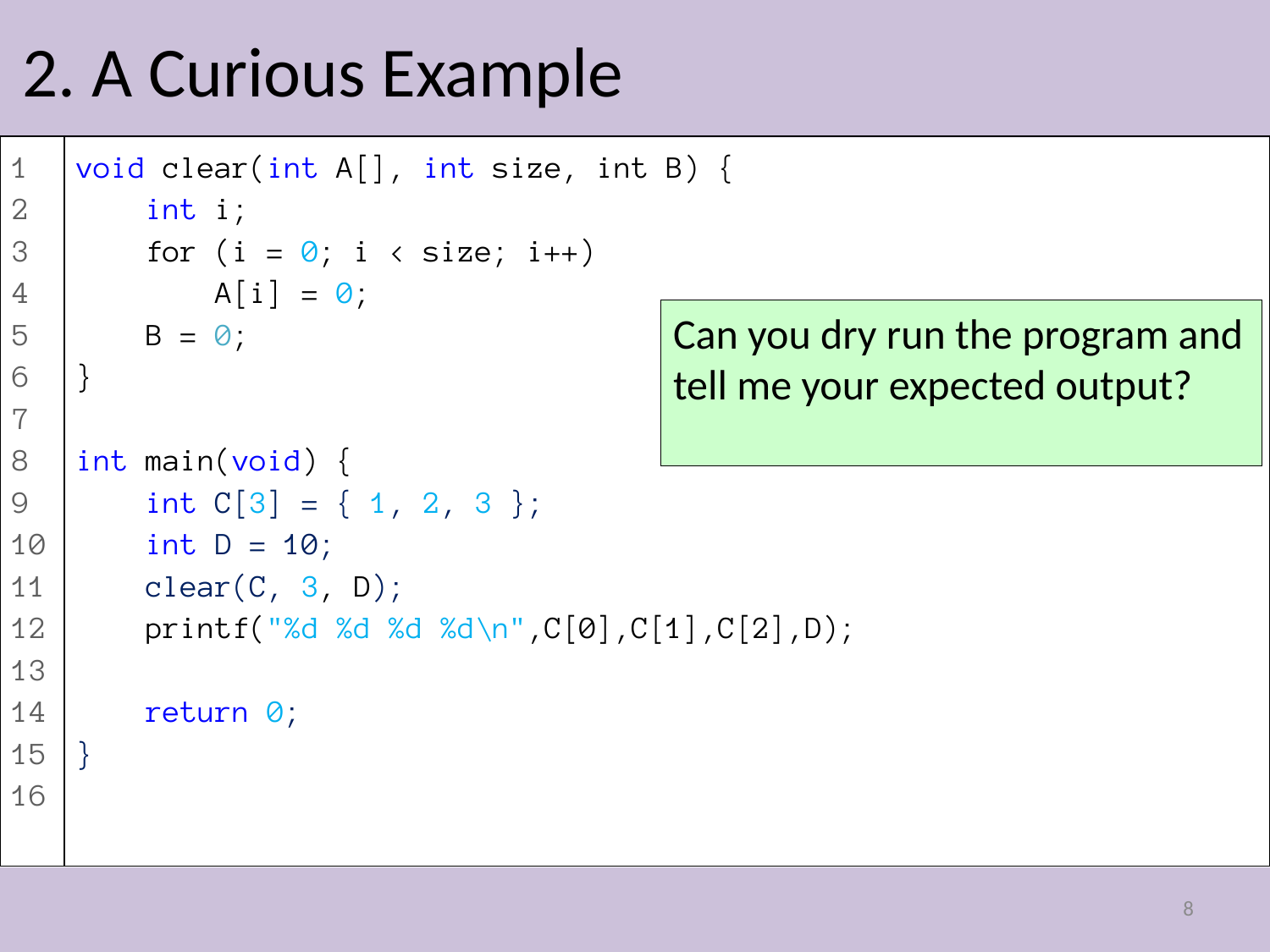

# 2. A Curious Example
1
2
3
4
5
6
7
8
9
10
11
12
13
14
15
16
void clear(int A[], int size, int B) {
    int i;
    for (i = 0; i < size; i++)
        A[i] = 0;
    B = 0;
}

int main(void) {
    int C[3] = { 1, 2, 3 };
    int D = 10;
    clear(C, 3, D);
    printf("%d %d %d %d\n",C[0],C[1],C[2],D);

    return 0;
}
Can you dry run the program and tell me your expected output?
8